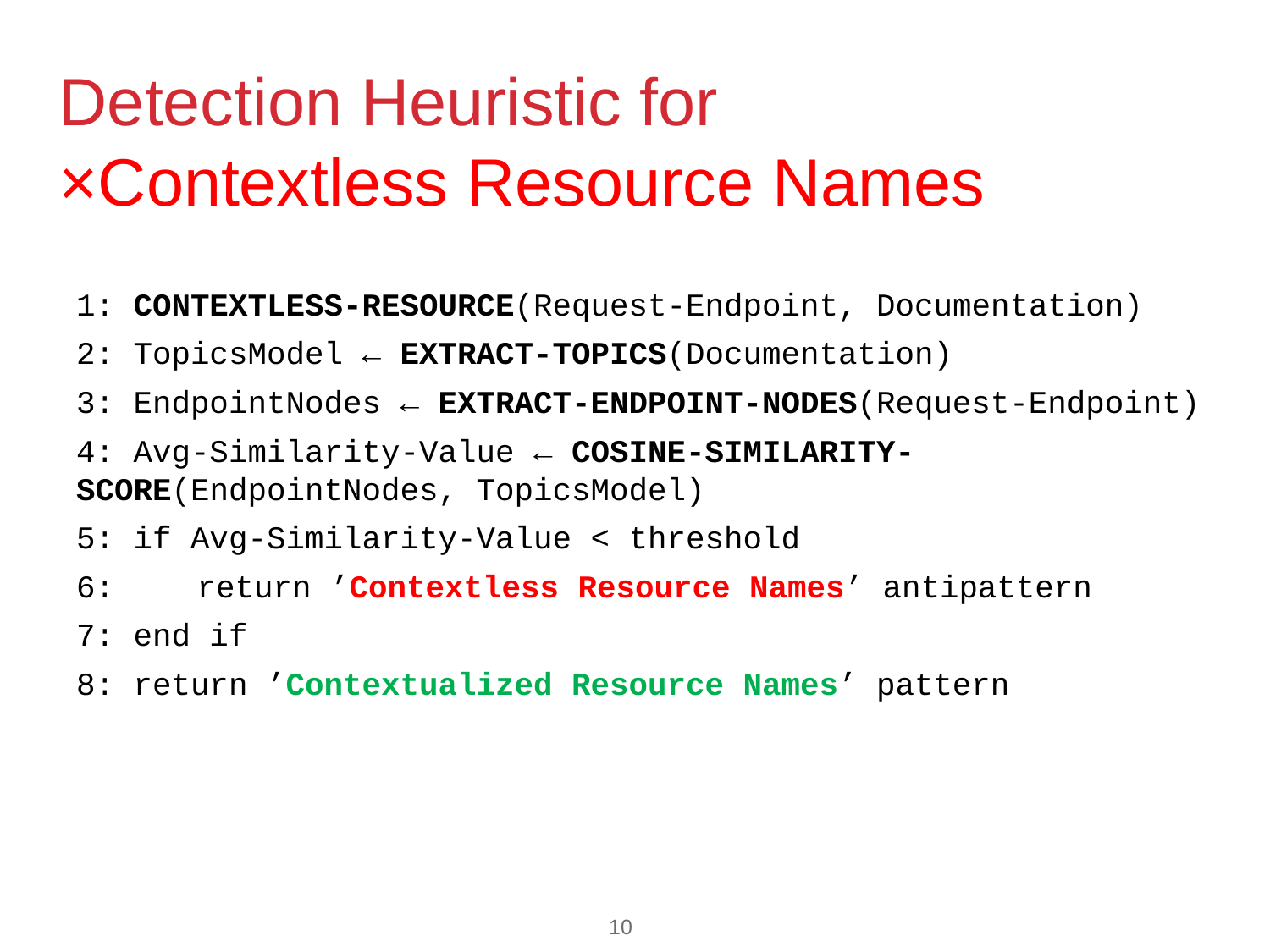

# Detection Heuristic for ×Contextless Resource Names
1: CONTEXTLESS-RESOURCE(Request-Endpoint, Documentation)
2: TopicsModel ← EXTRACT-TOPICS(Documentation)
3: EndpointNodes ← EXTRACT-ENDPOINT-NODES(Request-Endpoint)
4: Avg-Similarity-Value ← COSINE-SIMILARITY-	SCORE(EndpointNodes, TopicsModel)
5: if Avg-Similarity-Value < threshold
6:   return ’Contextless Resource Names’ antipattern
7: end if
8: return ’Contextualized Resource Names’ pattern

10